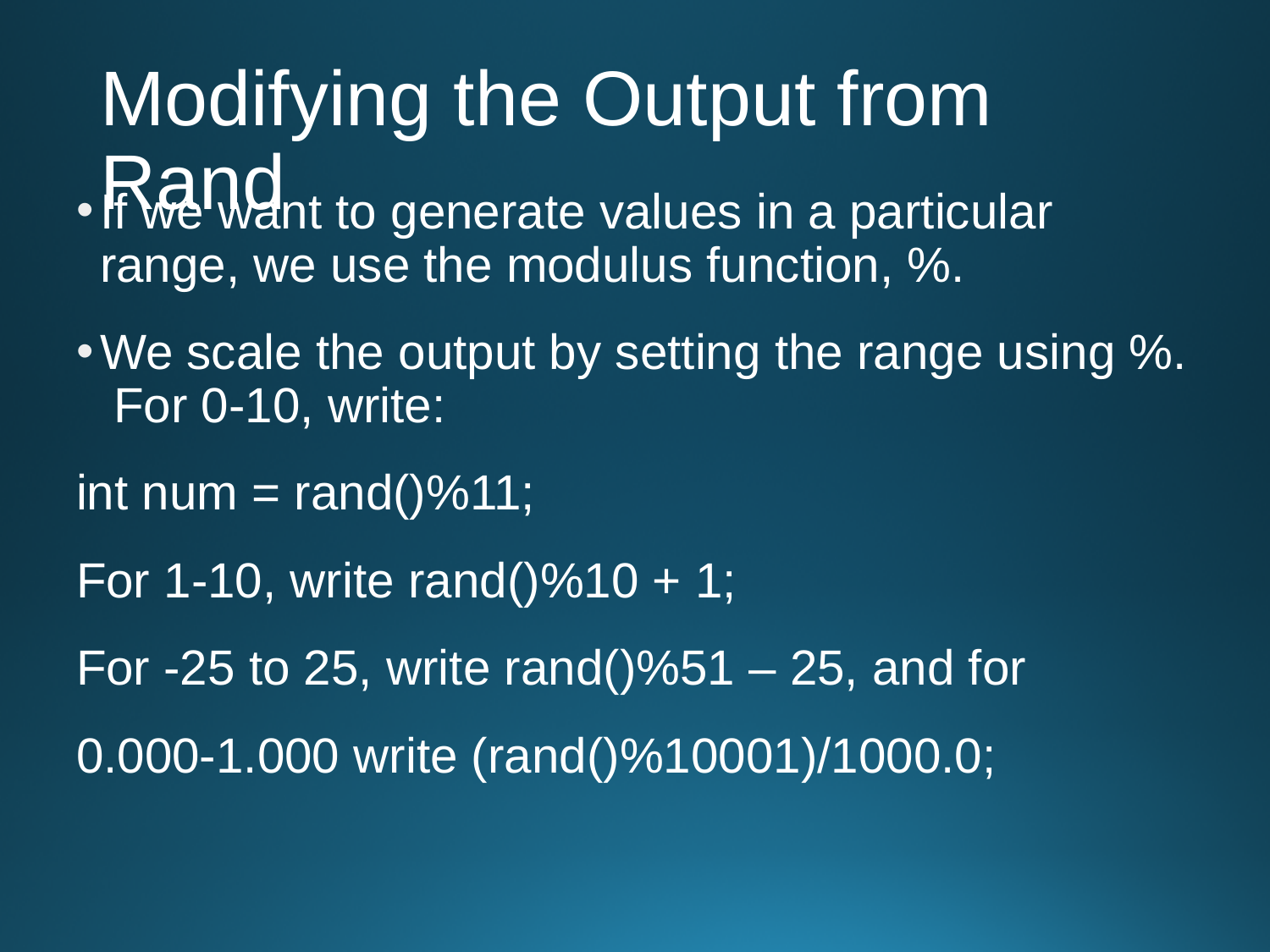

# Modifying the Output from Rand
If we want to generate values in a particular range, we use the modulus function, %.
We scale the output by setting the range using %.  For 0-10, write:
int num = rand()%11;
For 1-10, write rand()%10 + 1;
For -25 to 25, write rand()%51 – 25, and for
0.000-1.000 write (rand()%10001)/1000.0;